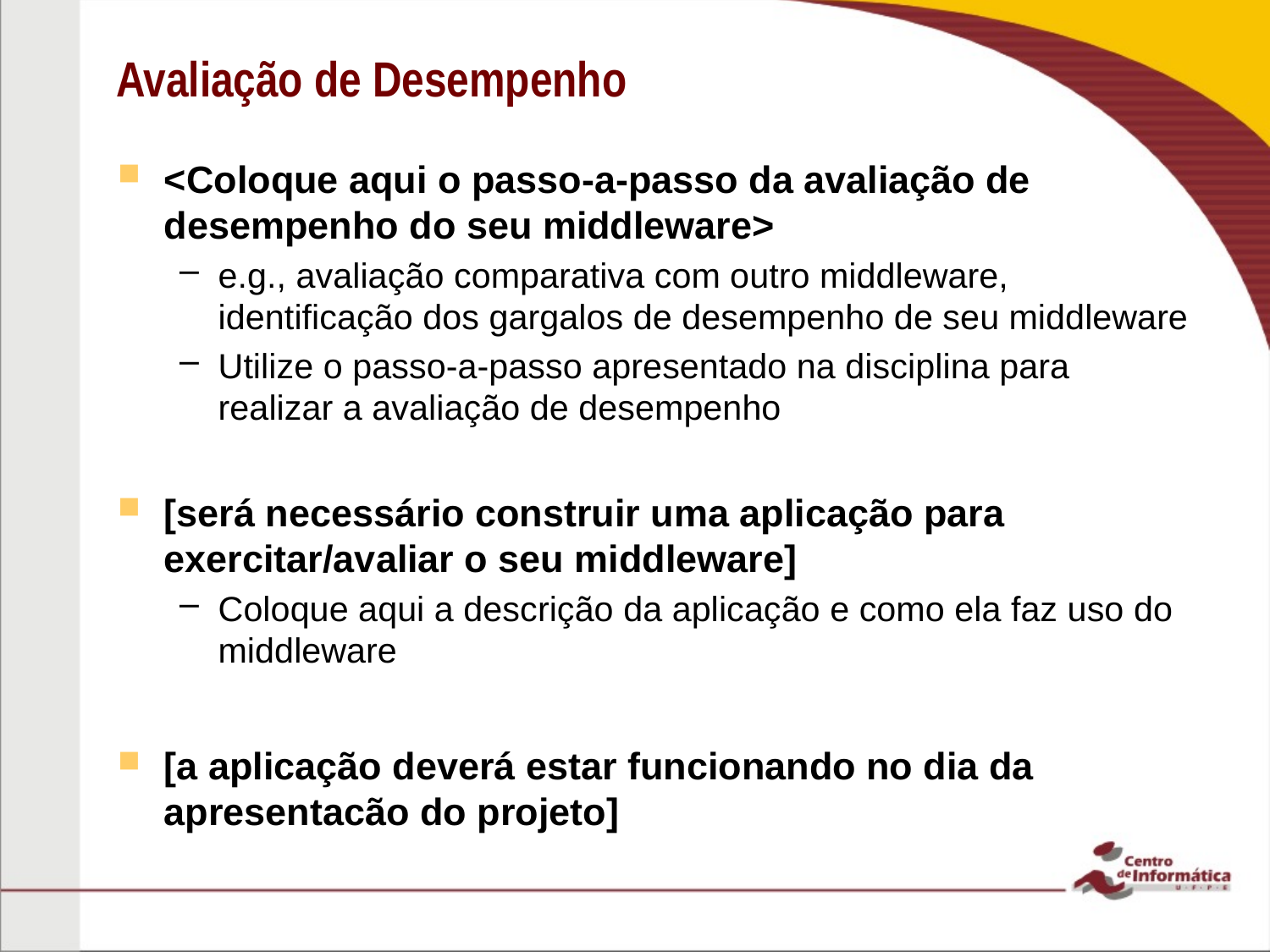

# Avaliação de Desempenho
<Coloque aqui o passo-a-passo da avaliação de desempenho do seu middleware>
e.g., avaliação comparativa com outro middleware, identificação dos gargalos de desempenho de seu middleware
Utilize o passo-a-passo apresentado na disciplina para realizar a avaliação de desempenho

[será necessário construir uma aplicação para exercitar/avaliar o seu middleware]
Coloque aqui a descrição da aplicação e como ela faz uso do middleware

[a aplicação deverá estar funcionando no dia da apresentacão do projeto]